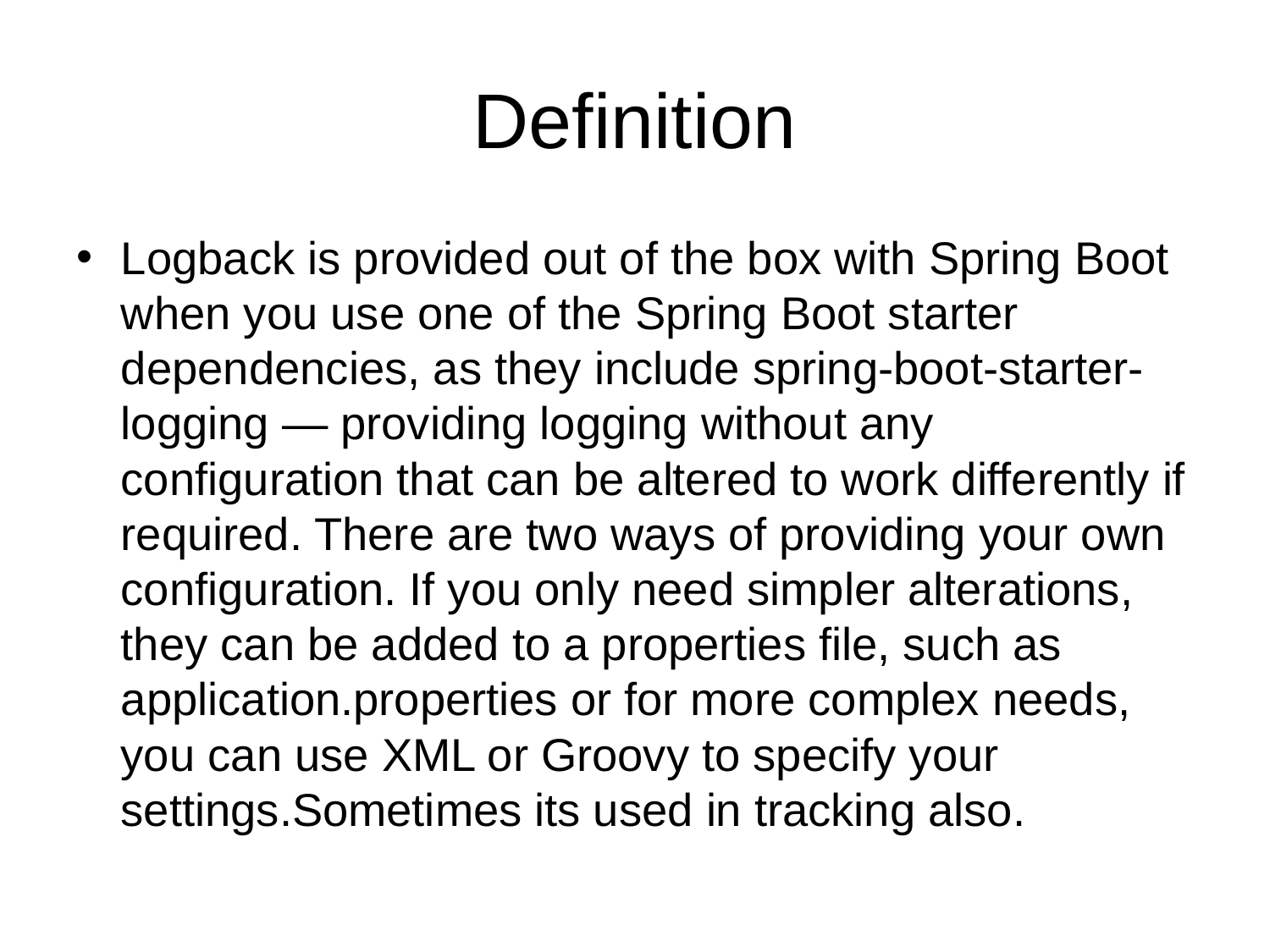

# Definition
Logback is provided out of the box with Spring Boot when you use one of the Spring Boot starter dependencies, as they include spring-boot-starter-logging — providing logging without any configuration that can be altered to work differently if required. There are two ways of providing your own configuration. If you only need simpler alterations, they can be added to a properties file, such as application.properties or for more complex needs, you can use XML or Groovy to specify your settings.Sometimes its used in tracking also.